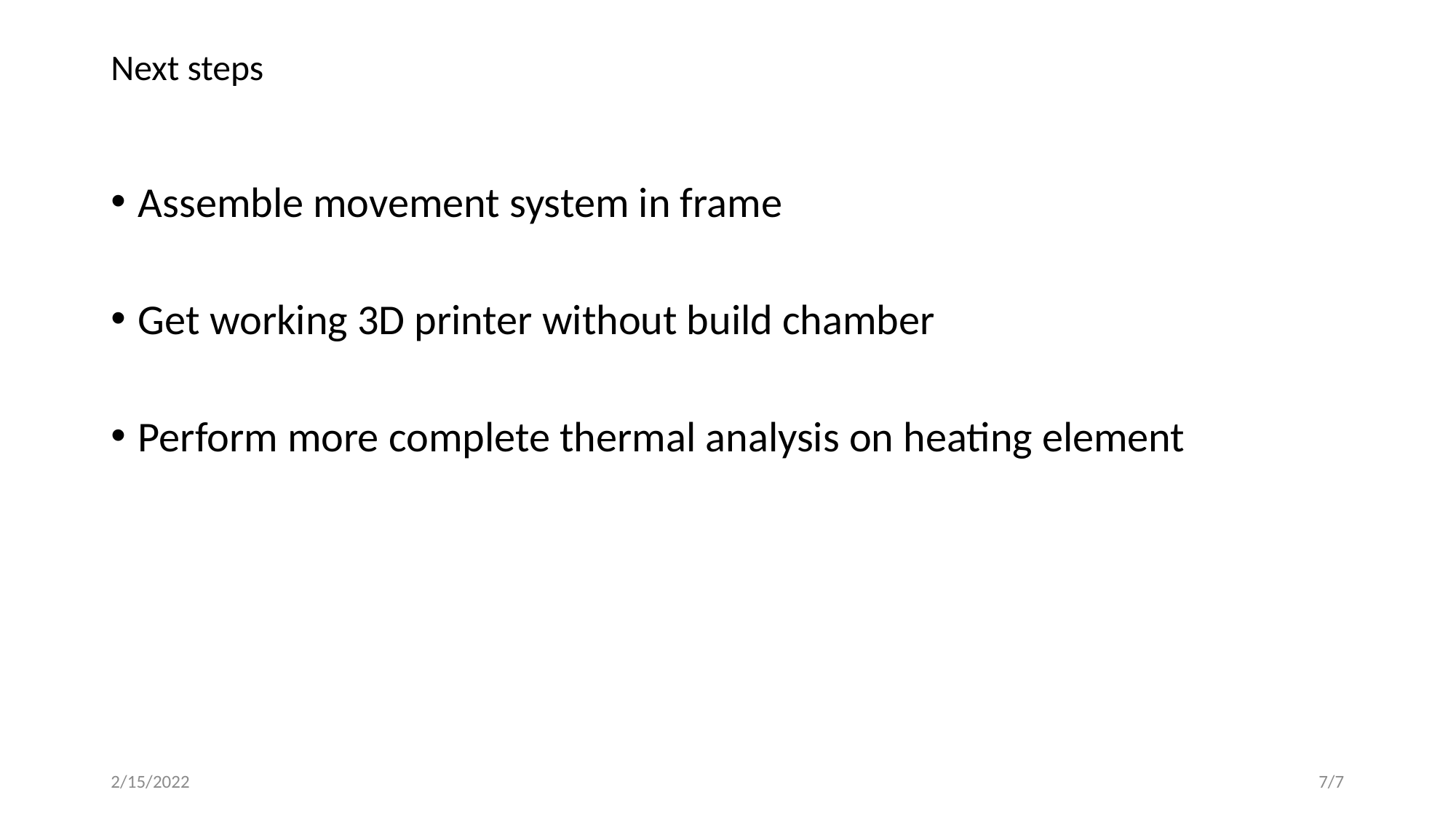

# Next steps
Assemble movement system in frame
Get working 3D printer without build chamber
Perform more complete thermal analysis on heating element

2/15/2022
7/7